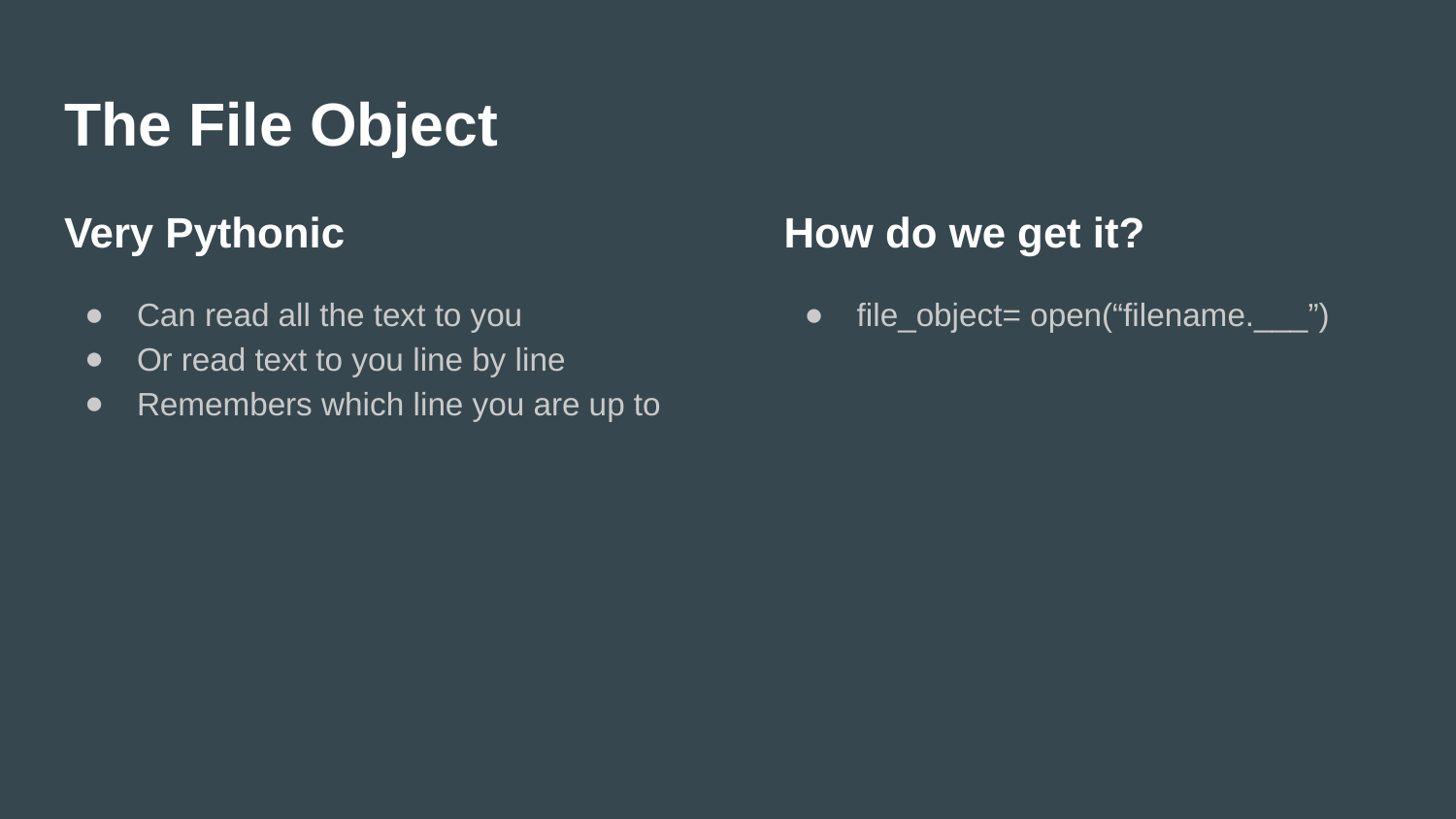

# The File Object
Very Pythonic
Can read all the text to you
Or read text to you line by line
Remembers which line you are up to
How do we get it?
file_object= open(“filename.___”)